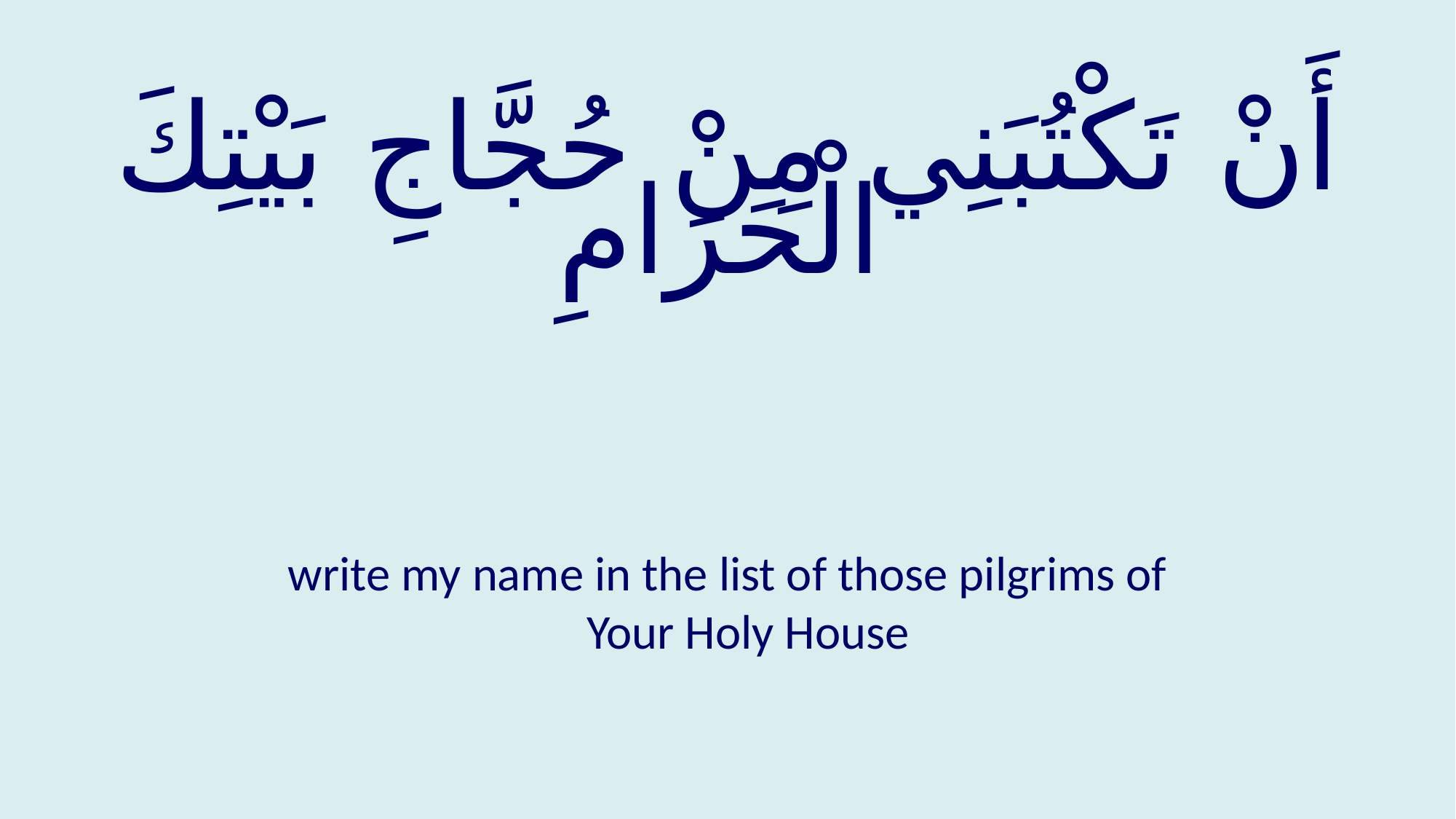

# أَنْ تَكْتُبَنِي مِنْ حُجَّاجِ بَيْتِكَ الْحَرَامِ
write my name in the list of those pilgrims of Your Holy House